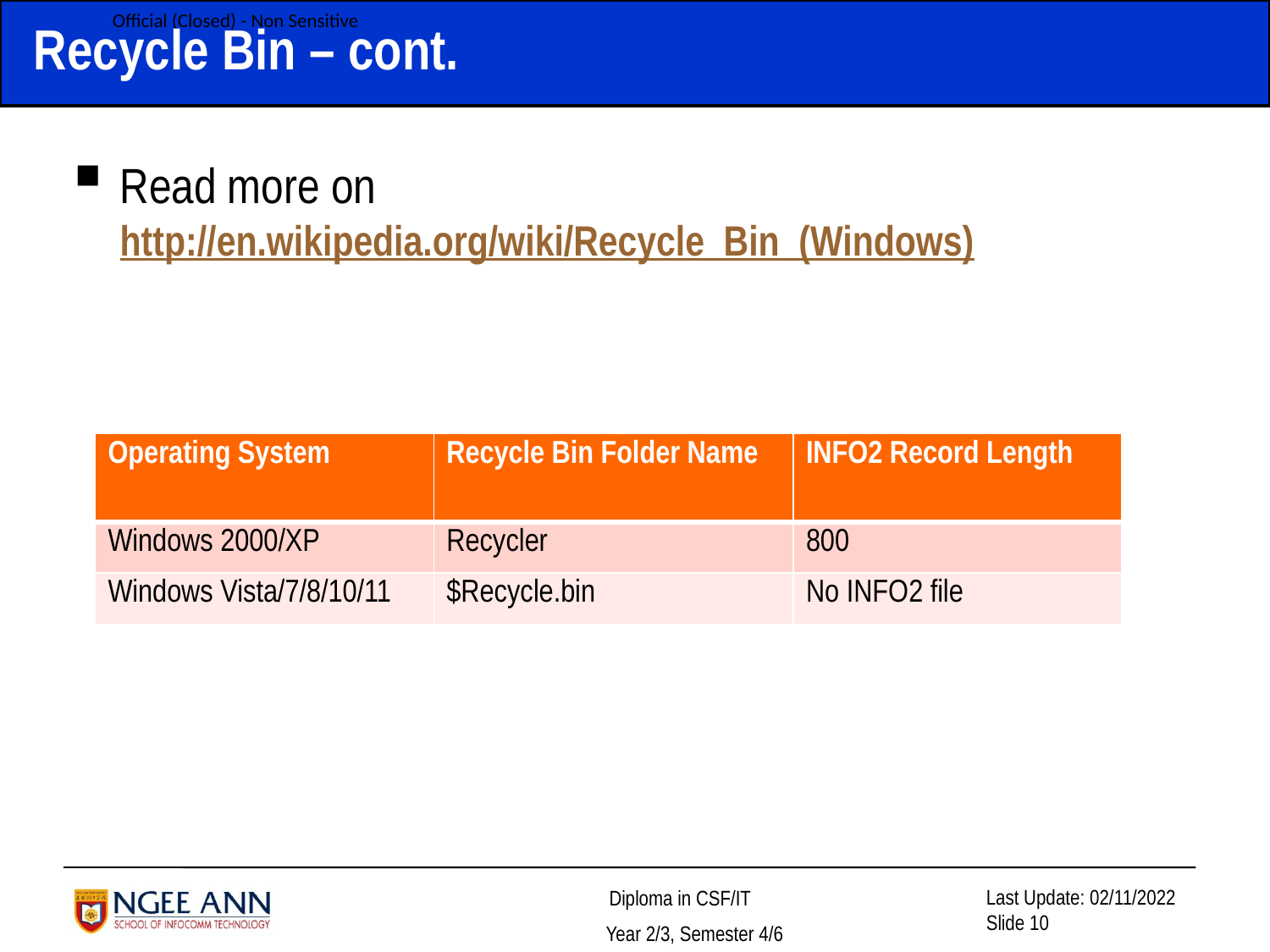

# Recycle Bin – cont.
Read more on http://en.wikipedia.org/wiki/Recycle_Bin_(Windows)
| Operating System | Recycle Bin Folder Name | INFO2 Record Length |
| --- | --- | --- |
| Windows 2000/XP | Recycler | 800 |
| Windows Vista/7/8/10/11 | $Recycle.bin | No INFO2 file |